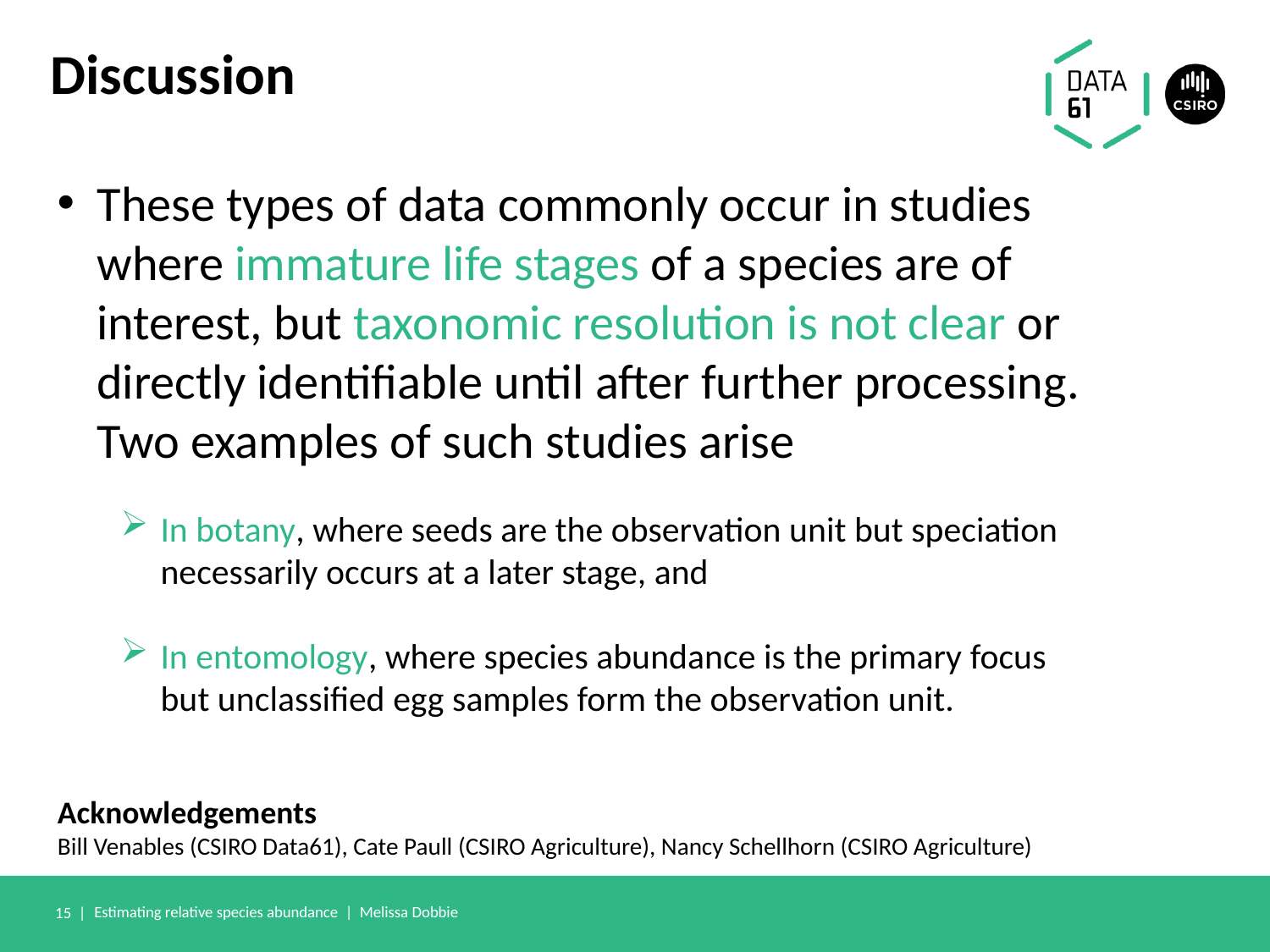

Discussion
These types of data commonly occur in studies where immature life stages of a species are of interest, but taxonomic resolution is not clear or directly identifiable until after further processing. Two examples of such studies arise
In botany, where seeds are the observation unit but speciation necessarily occurs at a later stage, and
In entomology, where species abundance is the primary focus but unclassified egg samples form the observation unit.
Acknowledgements
Bill Venables (CSIRO Data61), Cate Paull (CSIRO Agriculture), Nancy Schellhorn (CSIRO Agriculture)
15  |
Estimating relative species abundance  |  Melissa Dobbie